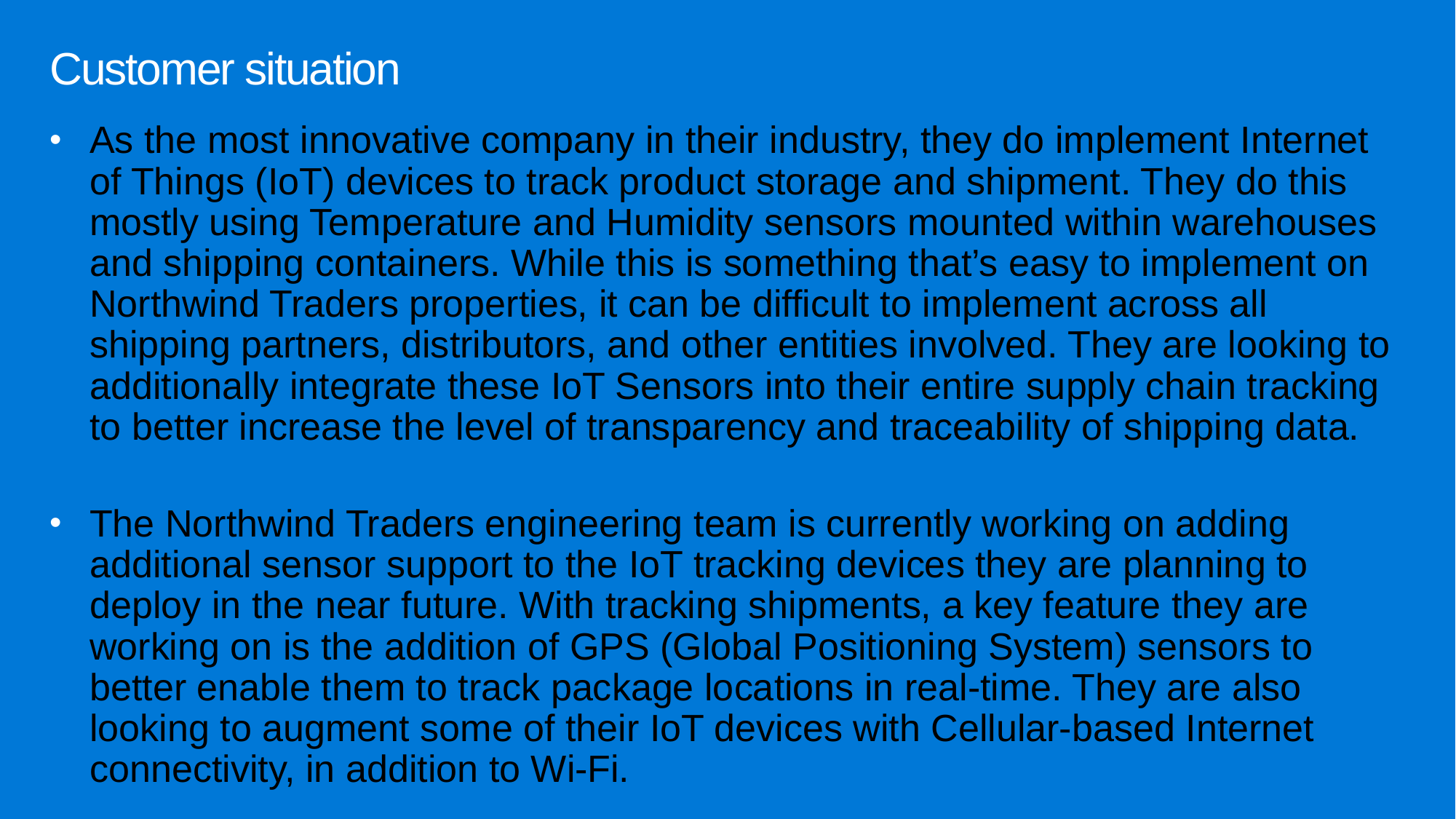

# Customer situation
As the most innovative company in their industry, they do implement Internet of Things (IoT) devices to track product storage and shipment. They do this mostly using Temperature and Humidity sensors mounted within warehouses and shipping containers. While this is something that’s easy to implement on Northwind Traders properties, it can be difficult to implement across all shipping partners, distributors, and other entities involved. They are looking to additionally integrate these IoT Sensors into their entire supply chain tracking to better increase the level of transparency and traceability of shipping data.

The Northwind Traders engineering team is currently working on adding additional sensor support to the IoT tracking devices they are planning to deploy in the near future. With tracking shipments, a key feature they are working on is the addition of GPS (Global Positioning System) sensors to better enable them to track package locations in real-time. They are also looking to augment some of their IoT devices with Cellular-based Internet connectivity, in addition to Wi-Fi.